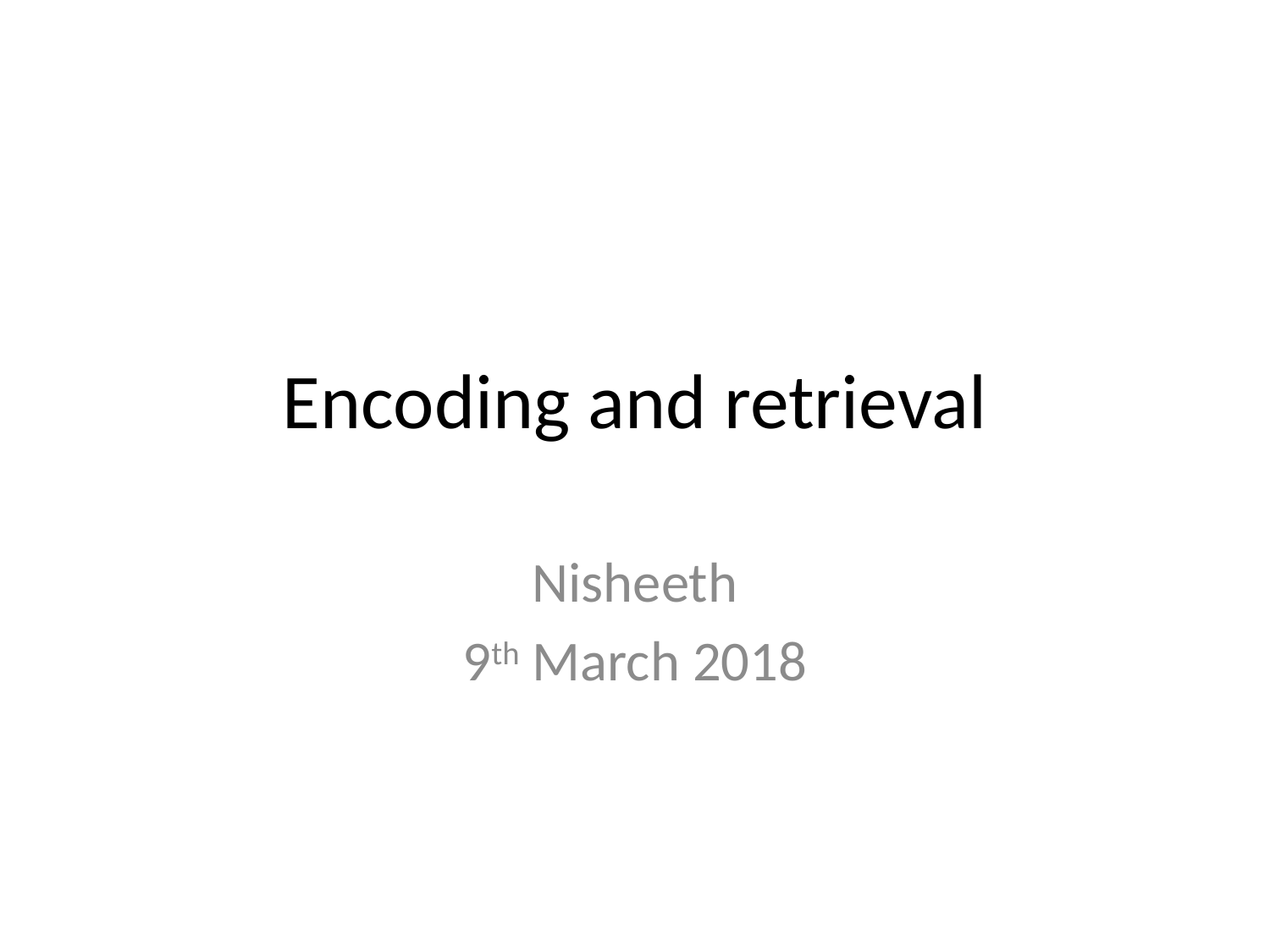

# Encoding and retrieval
Nisheeth
9th March 2018